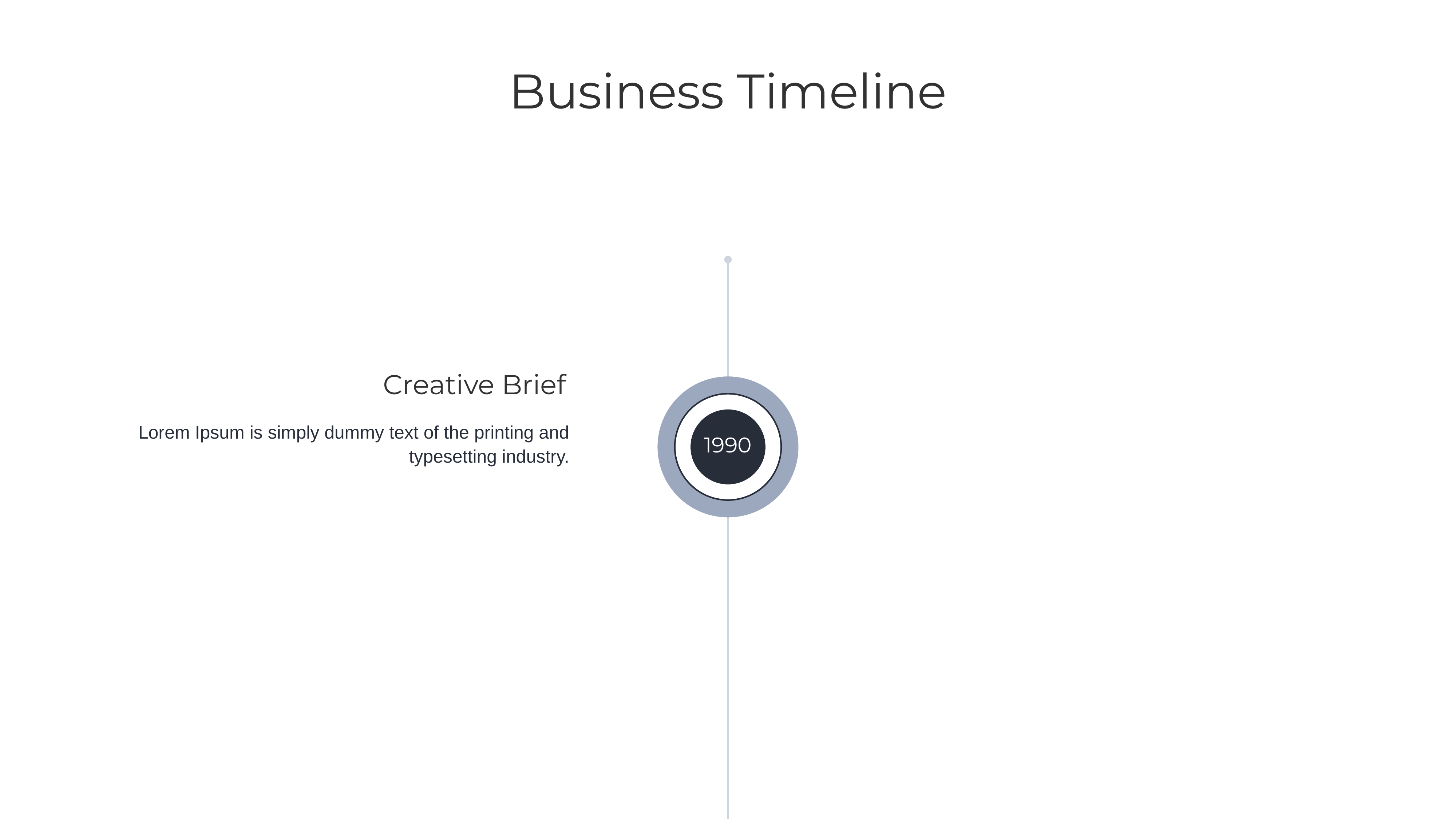

Business Timeline

Creative Brief

Lorem Ipsum is simply dummy text of the printing and typesetting industry.
1990